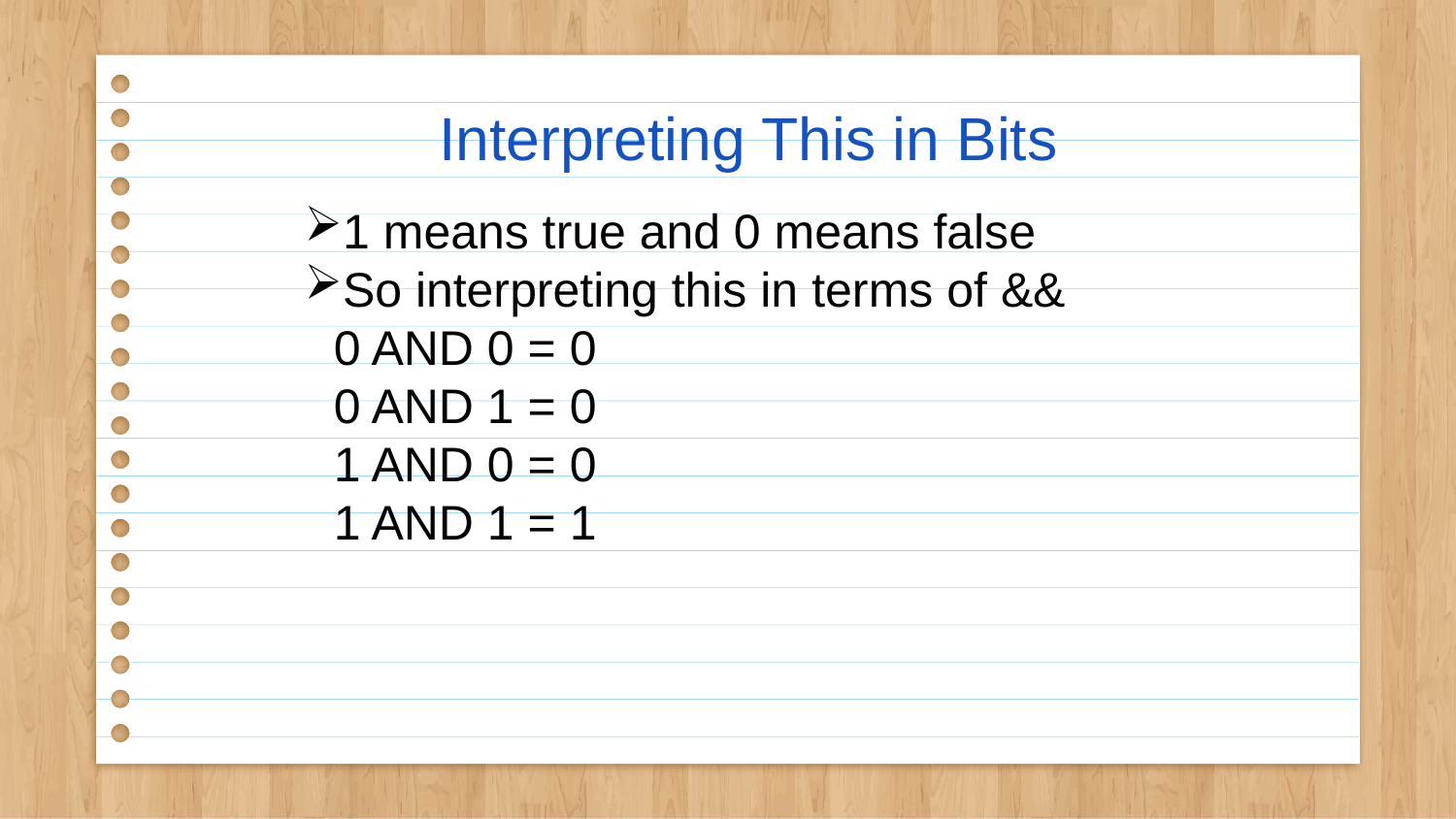

# Interpreting This in Bits
1 means true and 0 means false
So interpreting this in terms of &&
0 AND 0 = 0
0 AND 1 = 0
1 AND 0 = 0
1 AND 1 = 1